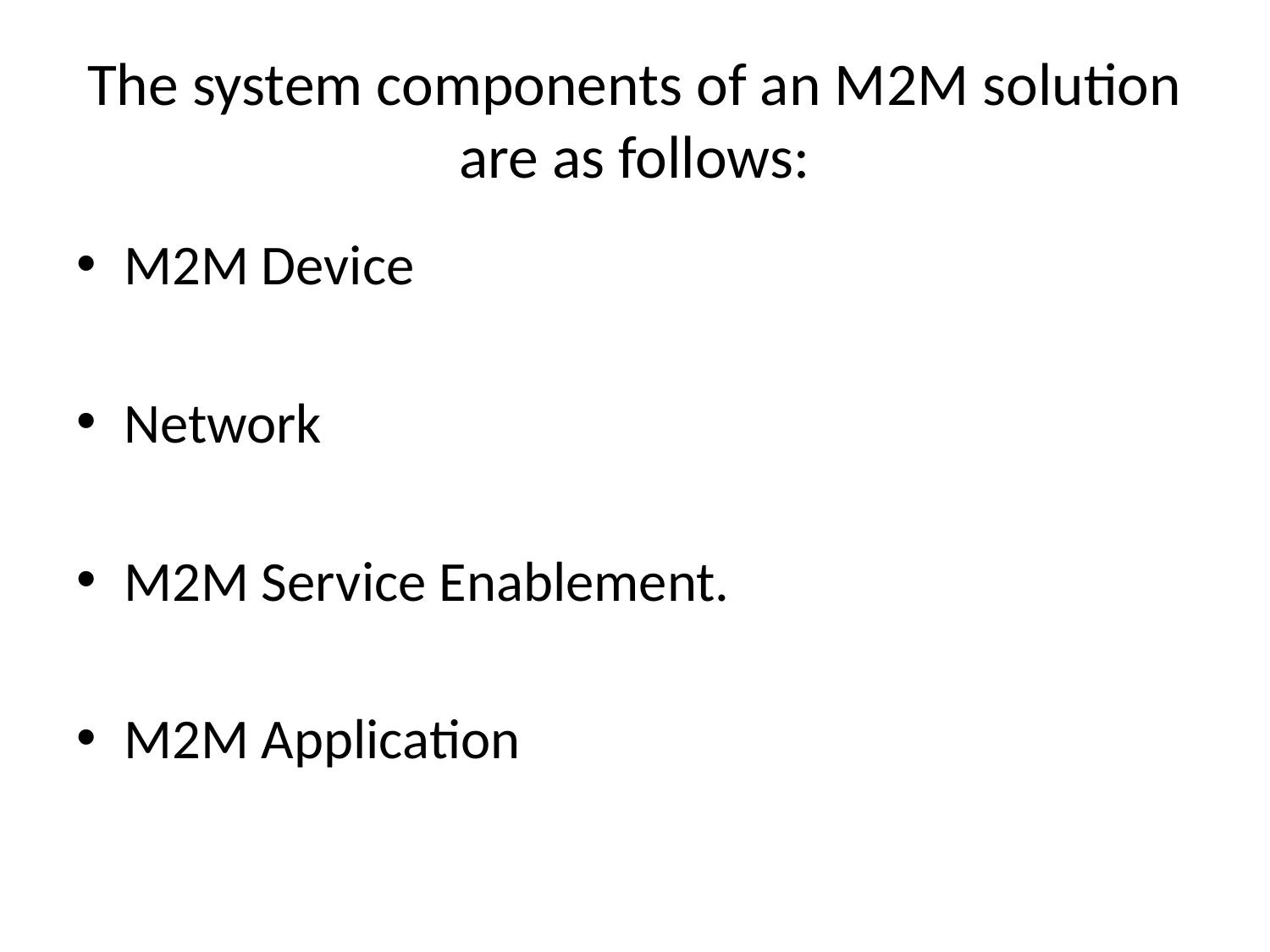

# The system components of an M2M solution are as follows:
M2M Device

Network

M2M Service Enablement.

M2M Application